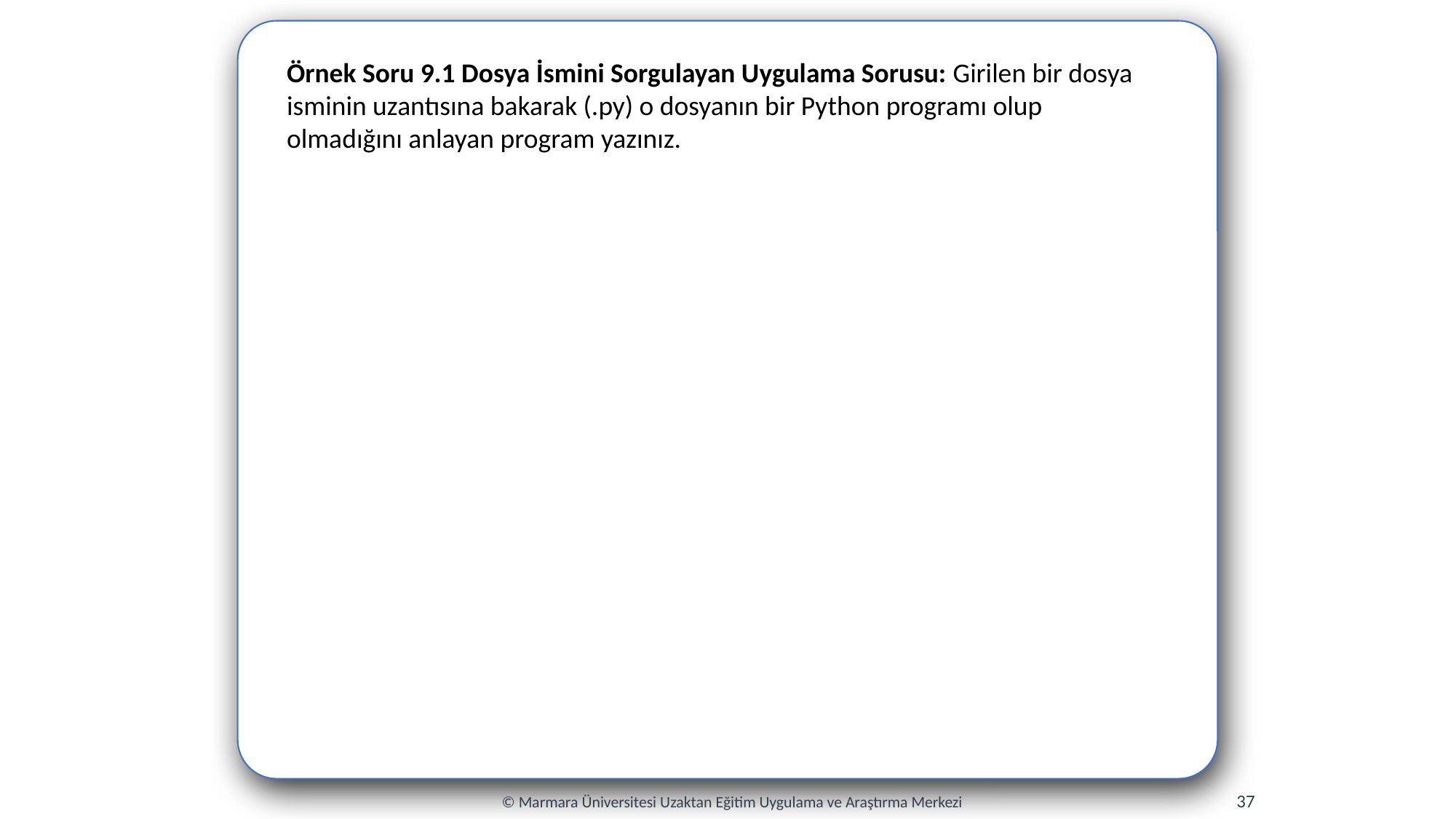

Örnek Soru 9.1 Dosya İsmini Sorgulayan Uygulama Sorusu: Girilen bir dosya isminin uzantısına bakarak (.py) o dosyanın bir Python programı olup olmadığını anlayan program yazınız.
37
© Marmara Üniversitesi Uzaktan Eğitim Uygulama ve Araştırma Merkezi